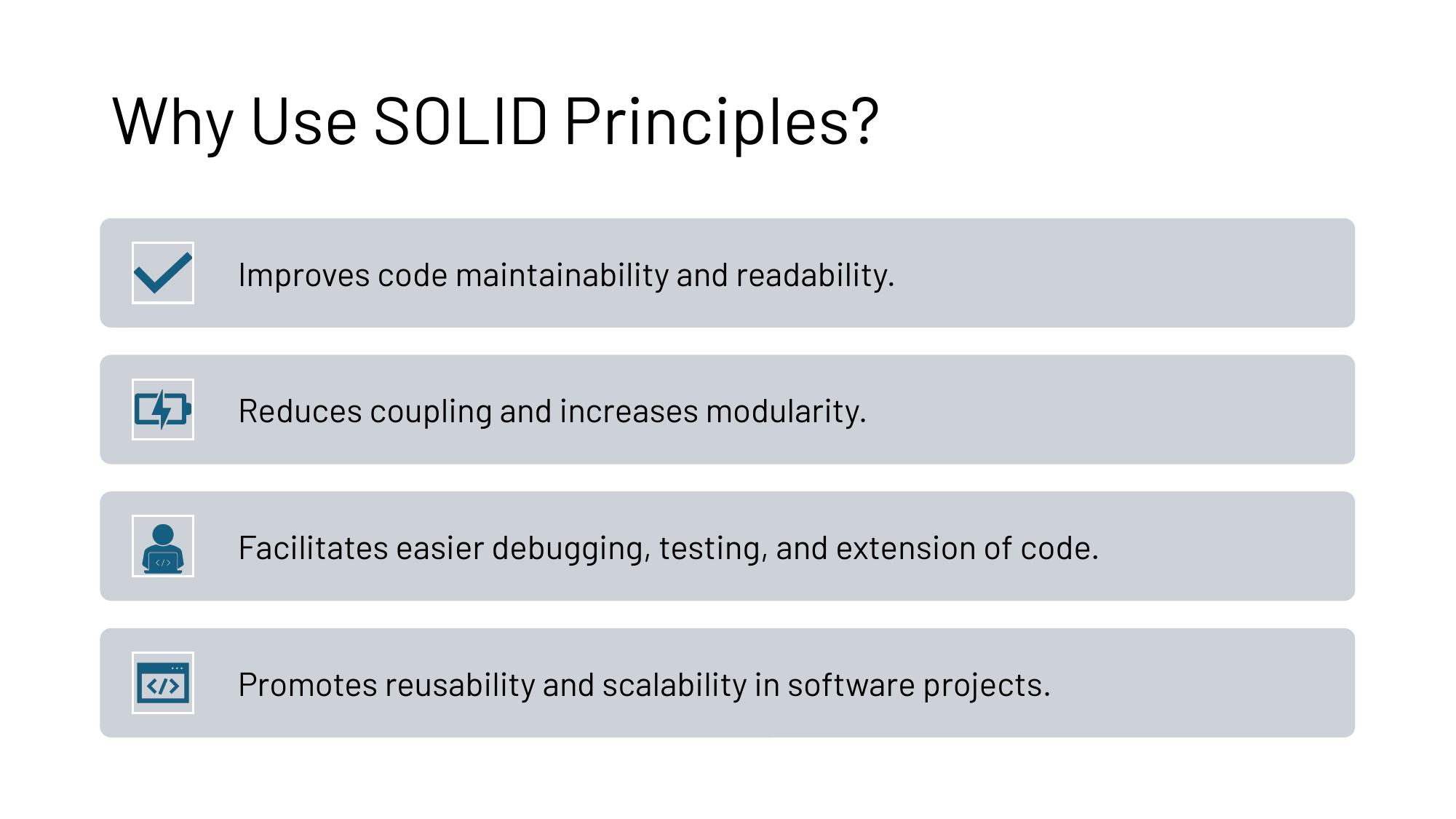

# Why Use SOLID Principles?
Improves code maintainability and readability.
Reduces coupling and increases modularity.
Facilitates easier debugging, testing, and extension of code.
Promotes reusability and scalability in software projects.